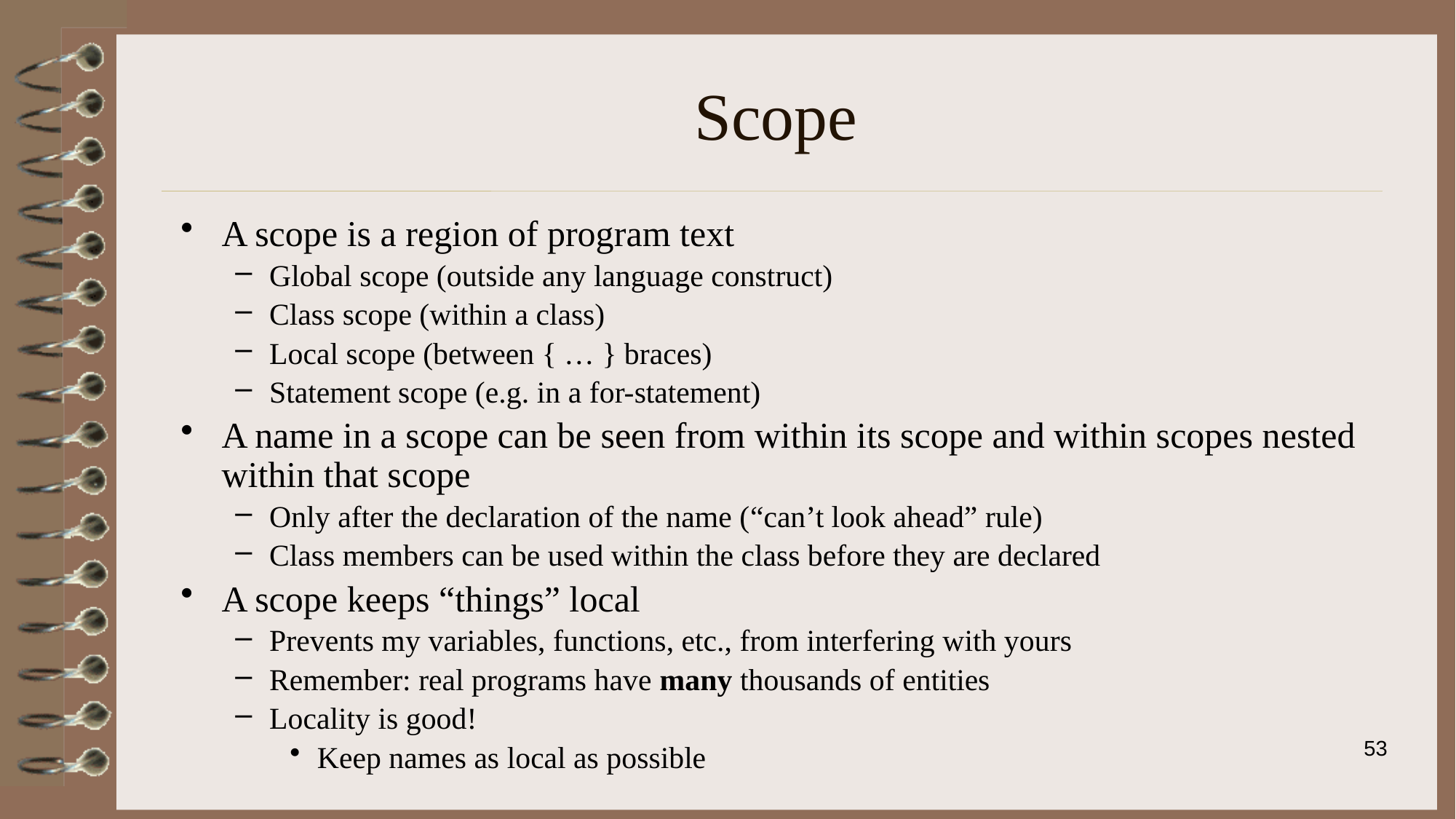

# Scope
A scope is a region of program text
Global scope (outside any language construct)
Class scope (within a class)
Local scope (between { … } braces)
Statement scope (e.g. in a for-statement)
A name in a scope can be seen from within its scope and within scopes nested within that scope
Only after the declaration of the name (“can’t look ahead” rule)
Class members can be used within the class before they are declared
A scope keeps “things” local
Prevents my variables, functions, etc., from interfering with yours
Remember: real programs have many thousands of entities
Locality is good!
Keep names as local as possible
53